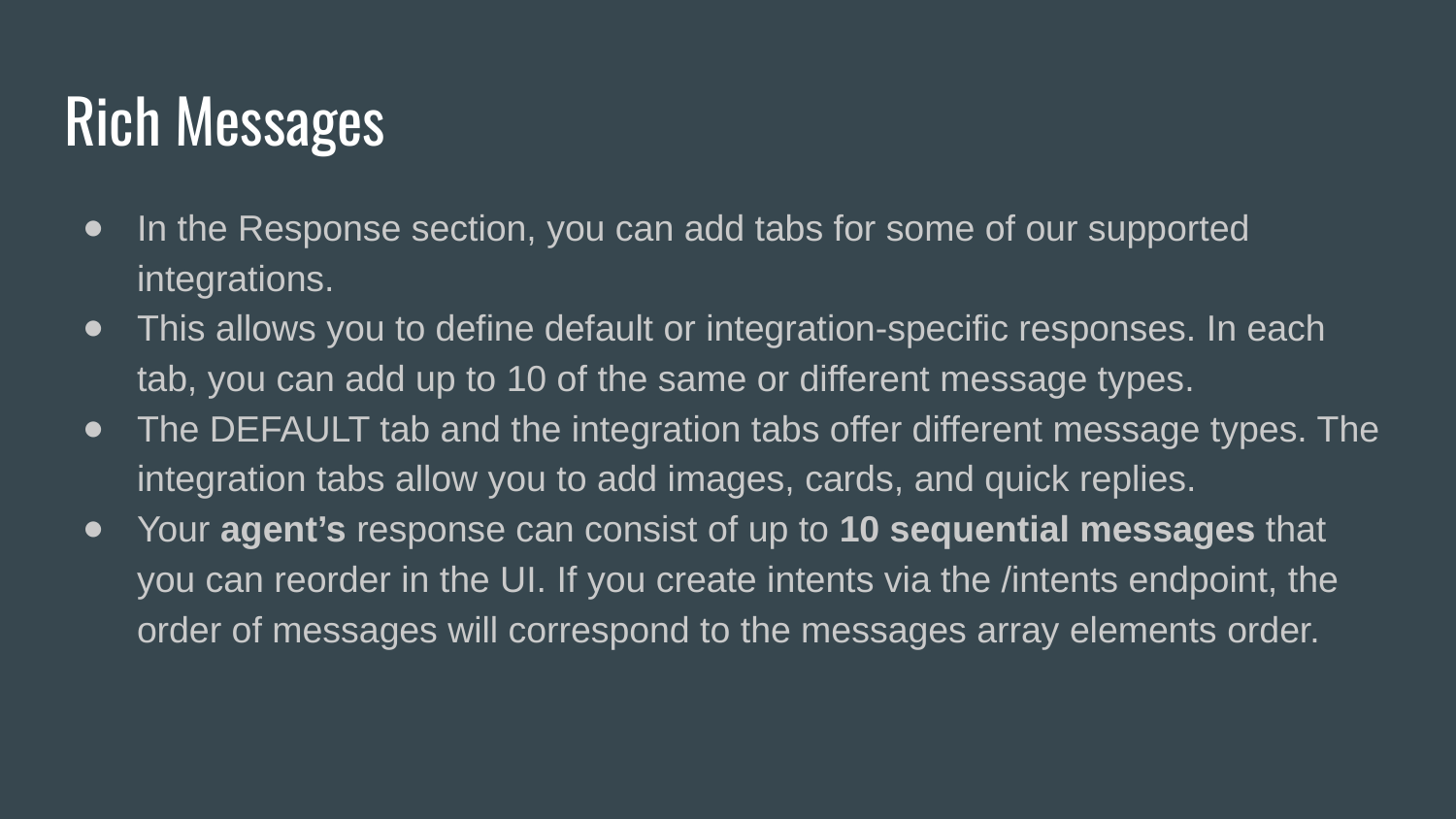

# Rich Messages
In the Response section, you can add tabs for some of our supported integrations.
This allows you to define default or integration-specific responses. In each tab, you can add up to 10 of the same or different message types.
The DEFAULT tab and the integration tabs offer different message types. The integration tabs allow you to add images, cards, and quick replies.
Your agent’s response can consist of up to 10 sequential messages that you can reorder in the UI. If you create intents via the /intents endpoint, the order of messages will correspond to the messages array elements order.